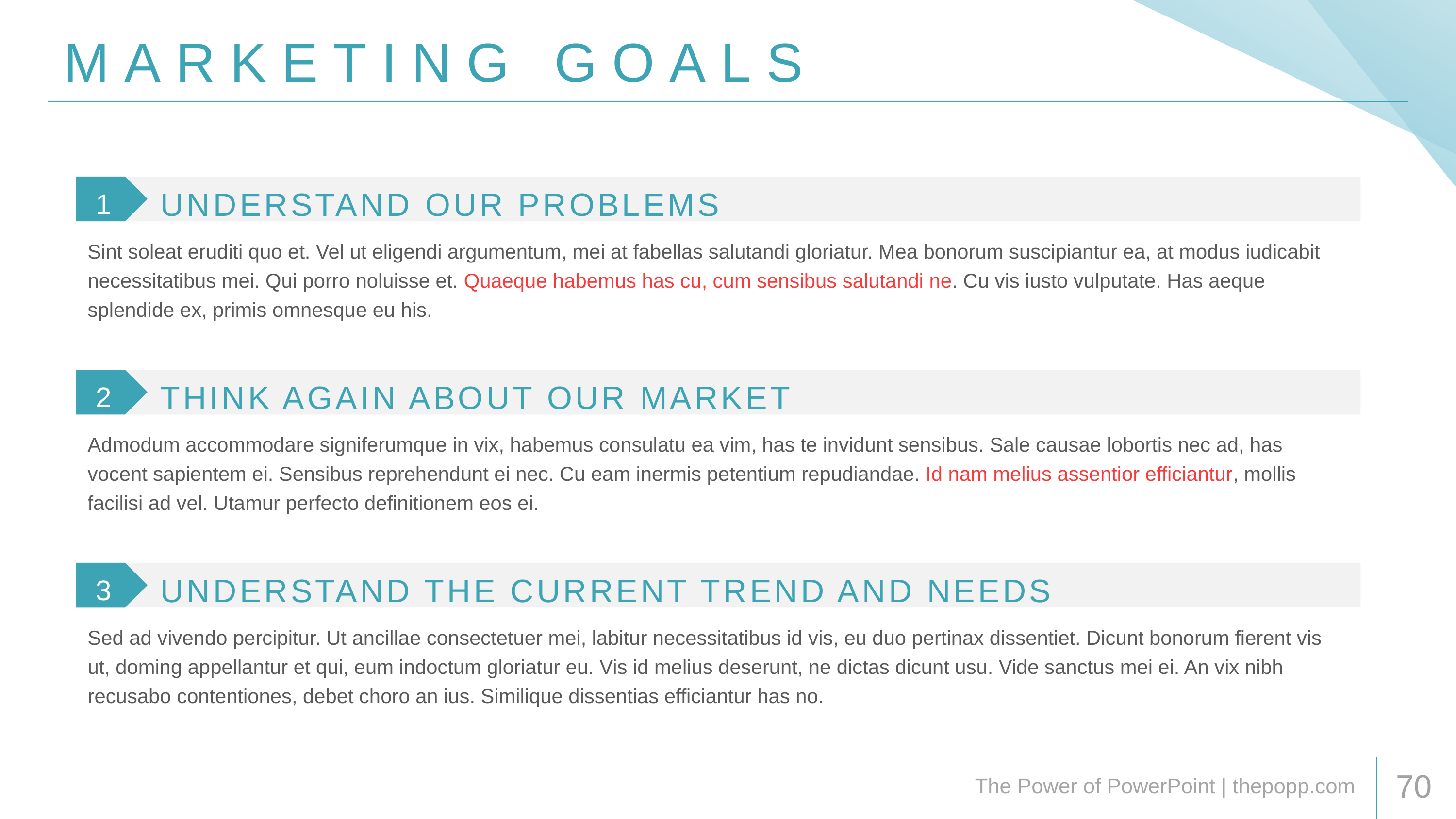

# MARKETING GOALS
1
UNDERSTAND OUR PROBLEMS
Sint soleat eruditi quo et. Vel ut eligendi argumentum, mei at fabellas salutandi gloriatur. Mea bonorum suscipiantur ea, at modus iudicabit necessitatibus mei. Qui porro noluisse et. Quaeque habemus has cu, cum sensibus salutandi ne. Cu vis iusto vulputate. Has aeque splendide ex, primis omnesque eu his.
2
THINK AGAIN ABOUT OUR MARKET
Admodum accommodare signiferumque in vix, habemus consulatu ea vim, has te invidunt sensibus. Sale causae lobortis nec ad, has vocent sapientem ei. Sensibus reprehendunt ei nec. Cu eam inermis petentium repudiandae. Id nam melius assentior efficiantur, mollis facilisi ad vel. Utamur perfecto definitionem eos ei.
3
UNDERSTAND THE CURRENT TREND AND NEEDS
Sed ad vivendo percipitur. Ut ancillae consectetuer mei, labitur necessitatibus id vis, eu duo pertinax dissentiet. Dicunt bonorum fierent vis ut, doming appellantur et qui, eum indoctum gloriatur eu. Vis id melius deserunt, ne dictas dicunt usu. Vide sanctus mei ei. An vix nibh recusabo contentiones, debet choro an ius. Similique dissentias efficiantur has no.
The Power of PowerPoint | thepopp.com
70